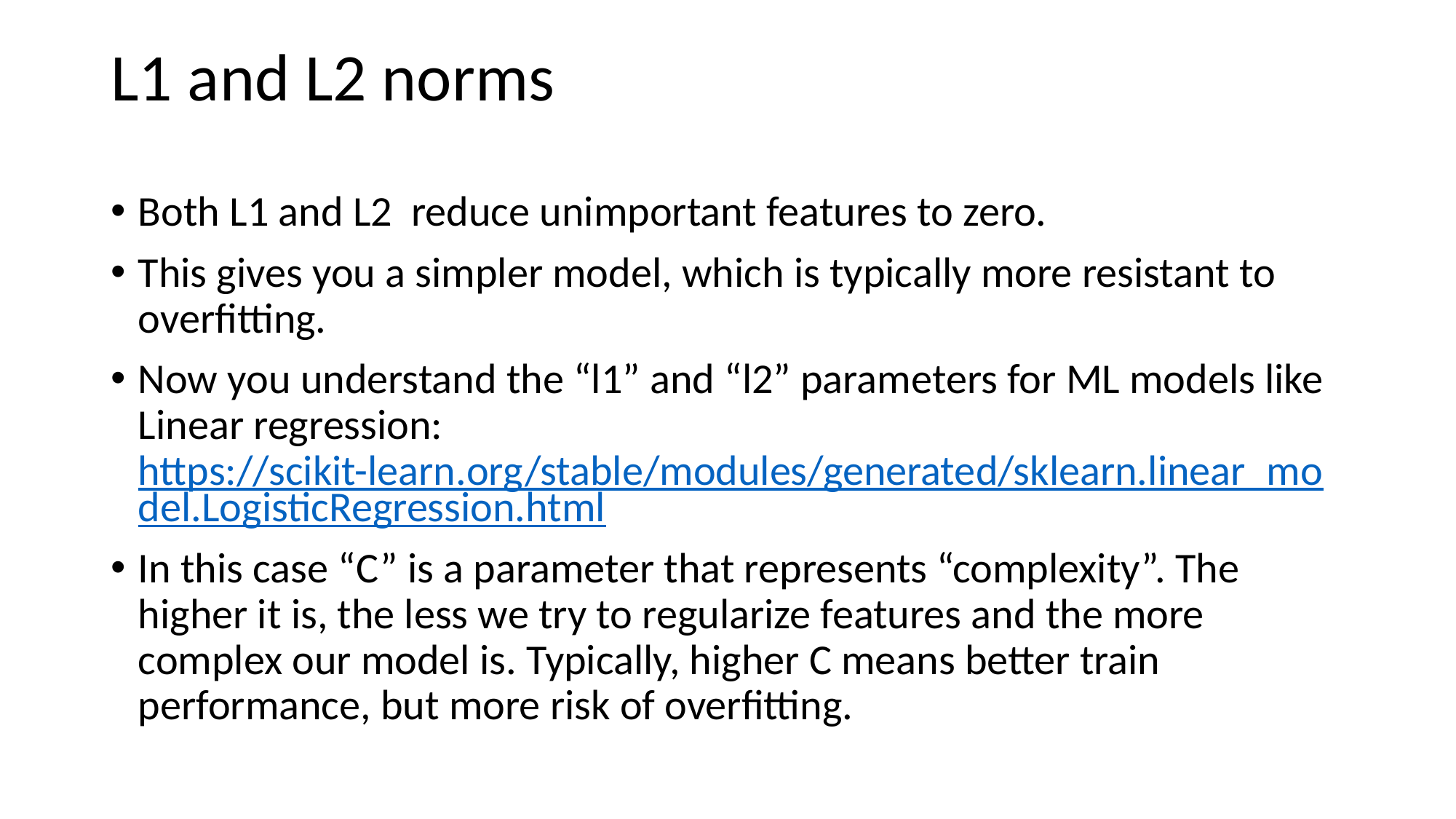

# L1 and L2 norms
Both L1 and L2  reduce unimportant features to zero.
This gives you a simpler model, which is typically more resistant to overfitting.
Now you understand the “l1” and “l2” parameters for ML models like Linear regression:
https://scikit-learn.org/stable/modules/generated/sklearn.linear_model.LogisticRegression.html
In this case “C” is a parameter that represents “complexity”. The higher it is, the less we try to regularize features and the more complex our model is. Typically, higher C means better train performance, but more risk of overfitting.